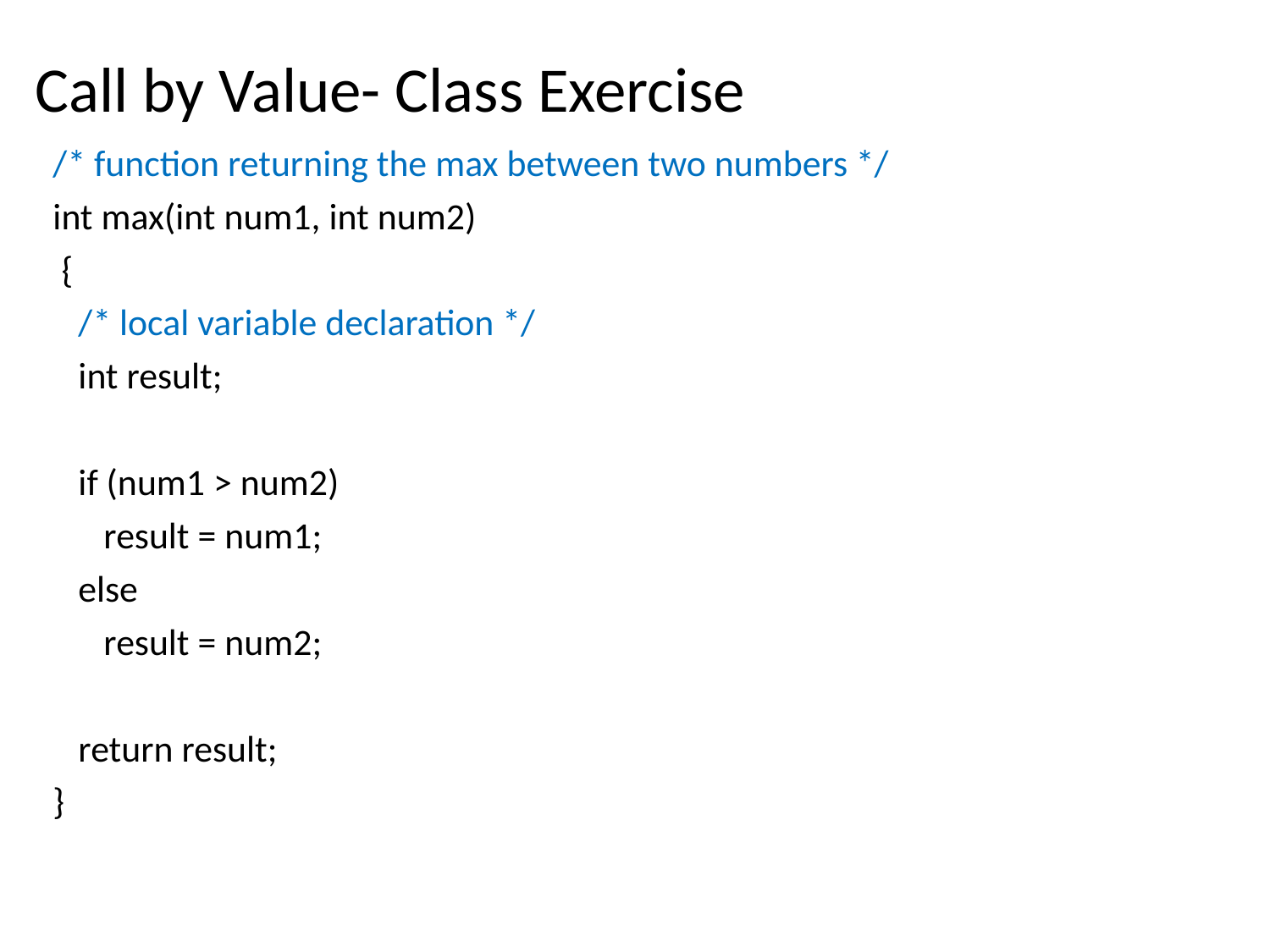

# Call by Value- Class Exercise
/* function returning the max between two numbers */
int max(int num1, int num2)
 {
   /* local variable declaration */
   int result;

   if (num1 > num2)
      result = num1;
   else
      result = num2;

   return result;
}